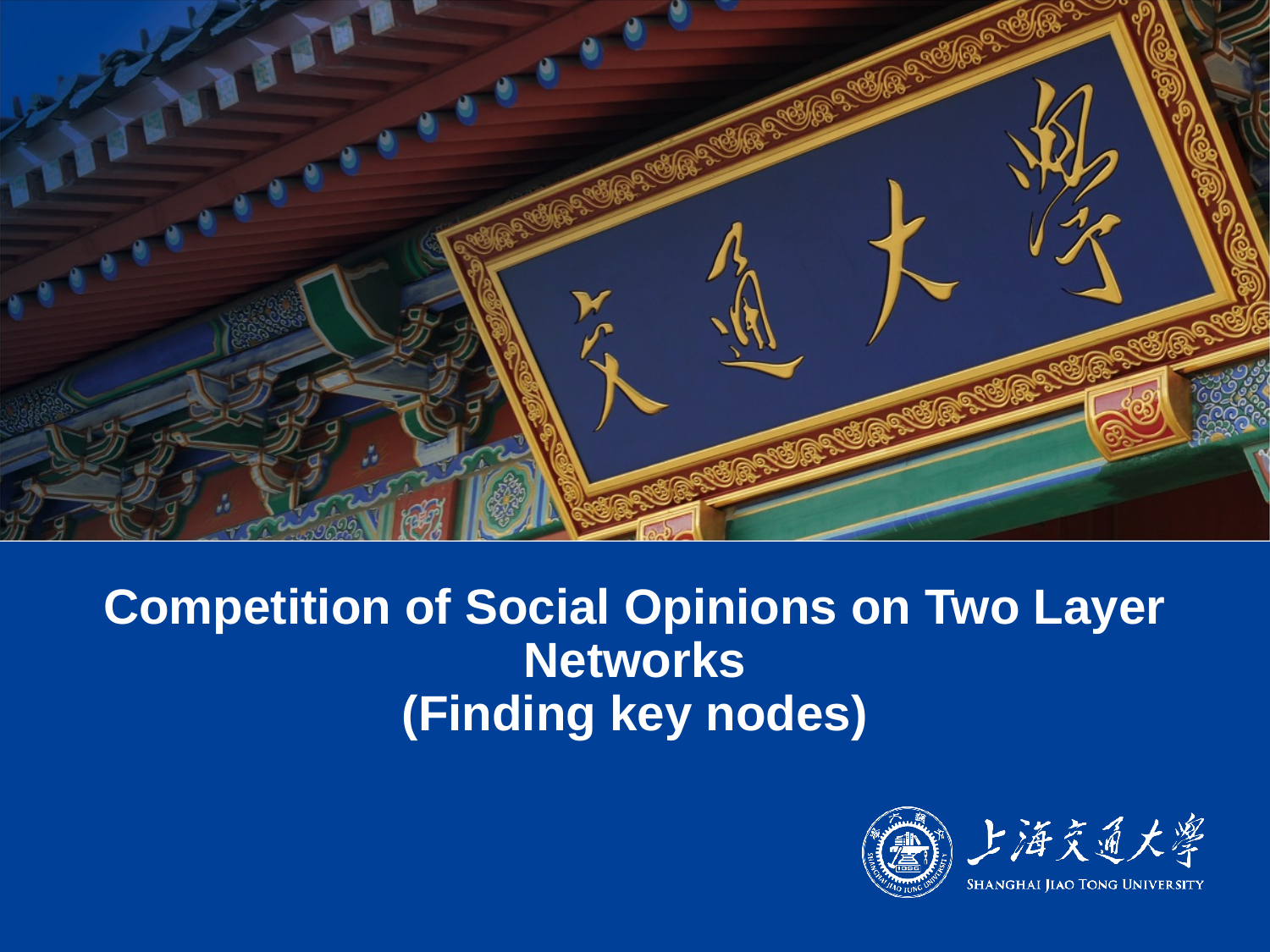

# Competition of Social Opinions on Two Layer Networks (Finding key nodes)